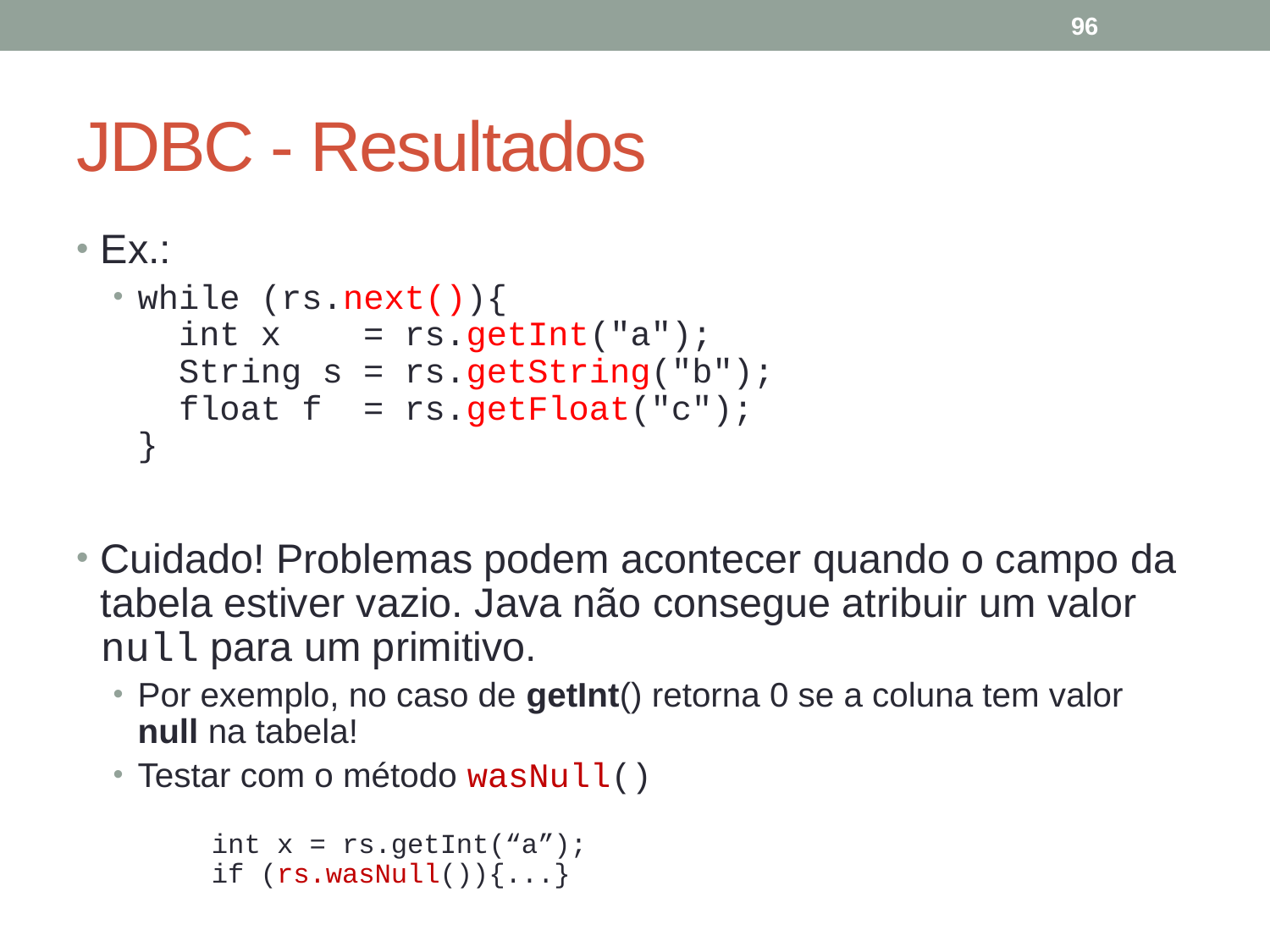

96
# JDBC - Resultados
Ex.:
while (rs.next()){
  int x    = rs.getInt("a");
  String s = rs.getString("b");
  float f  = rs.getFloat("c");
}

Cuidado! Problemas podem acontecer quando o campo da tabela estiver vazio. Java não consegue atribuir um valor null para um primitivo.
Por exemplo, no caso de getInt() retorna 0 se a coluna tem valor null na tabela!
Testar com o método wasNull()
int x = rs.getInt(“a”);
if (rs.wasNull()){...}